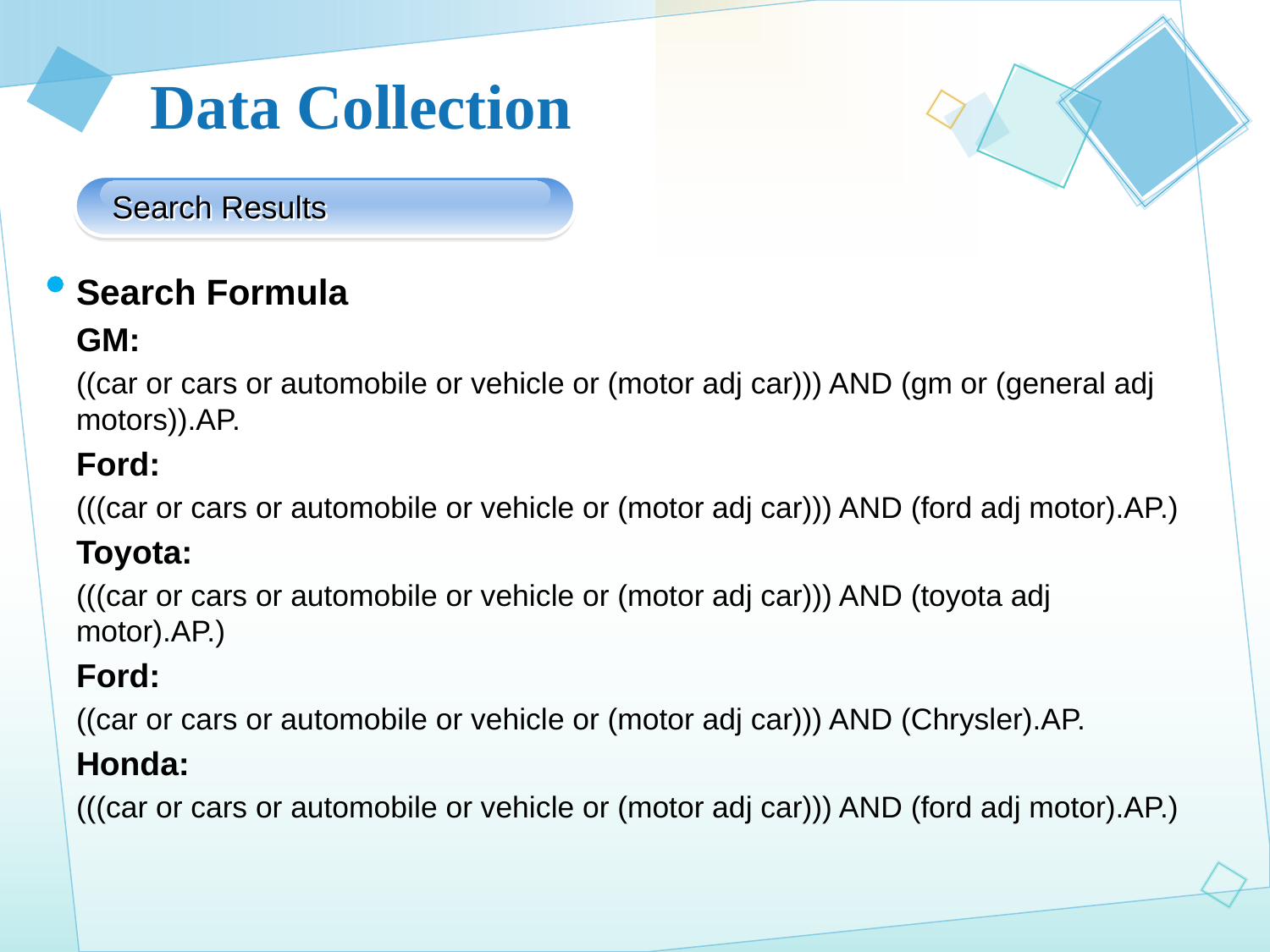

# Data Collection

Search Results

Search Formula
GM:
((car or cars or automobile or vehicle or (motor adj car))) AND (gm or (general adj motors)).AP.
Ford:
(((car or cars or automobile or vehicle or (motor adj car))) AND (ford adj motor).AP.)
Toyota:
(((car or cars or automobile or vehicle or (motor adj car))) AND (toyota adj motor).AP.)
Ford:
((car or cars or automobile or vehicle or (motor adj car))) AND (Chrysler).AP.
Honda:
(((car or cars or automobile or vehicle or (motor adj car))) AND (ford adj motor).AP.)